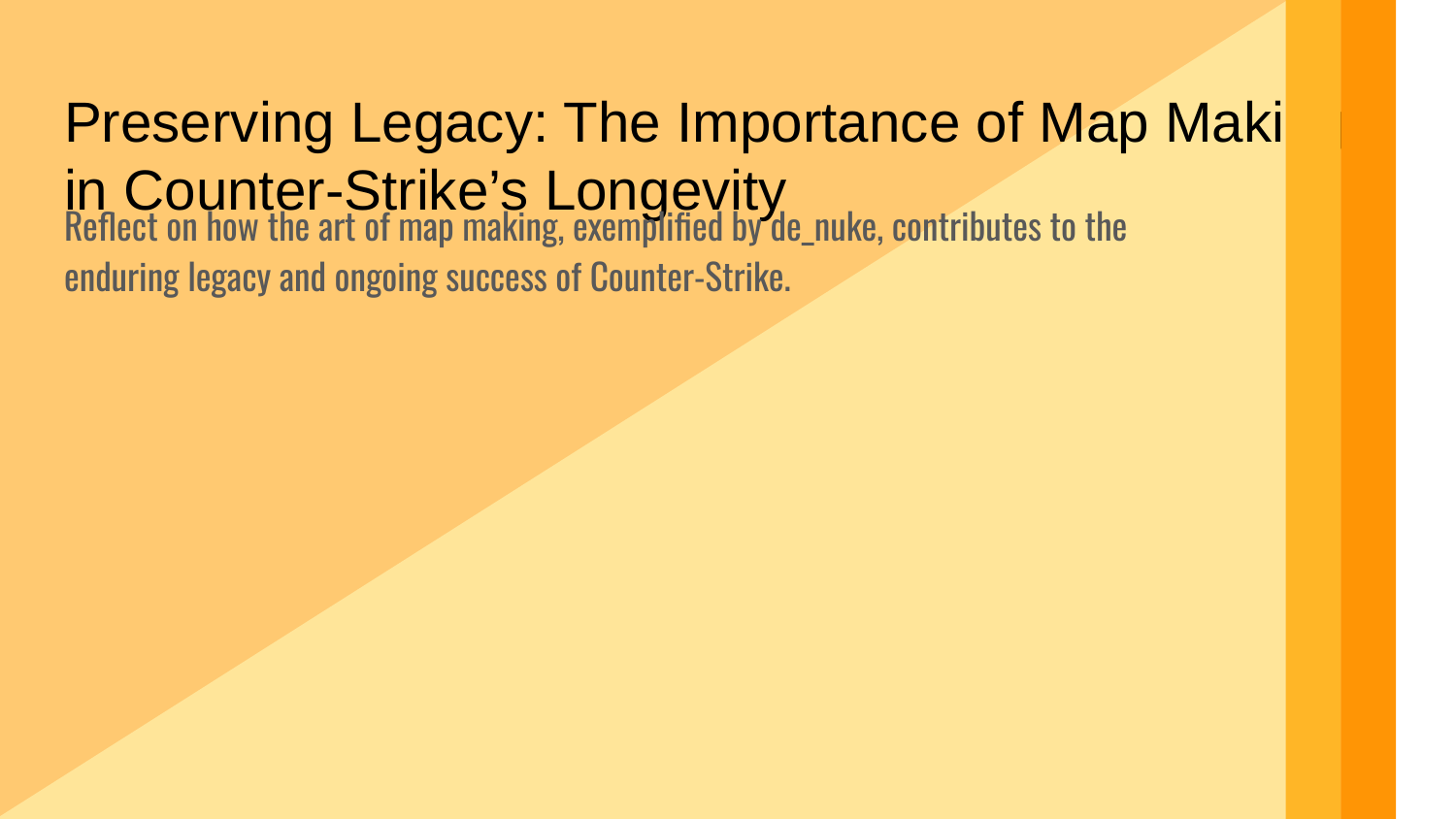

Preserving Legacy: The Importance of Map Making in Counter-Strike’s Longevity
Reflect on how the art of map making, exemplified by de_nuke, contributes to the enduring legacy and ongoing success of Counter-Strike.